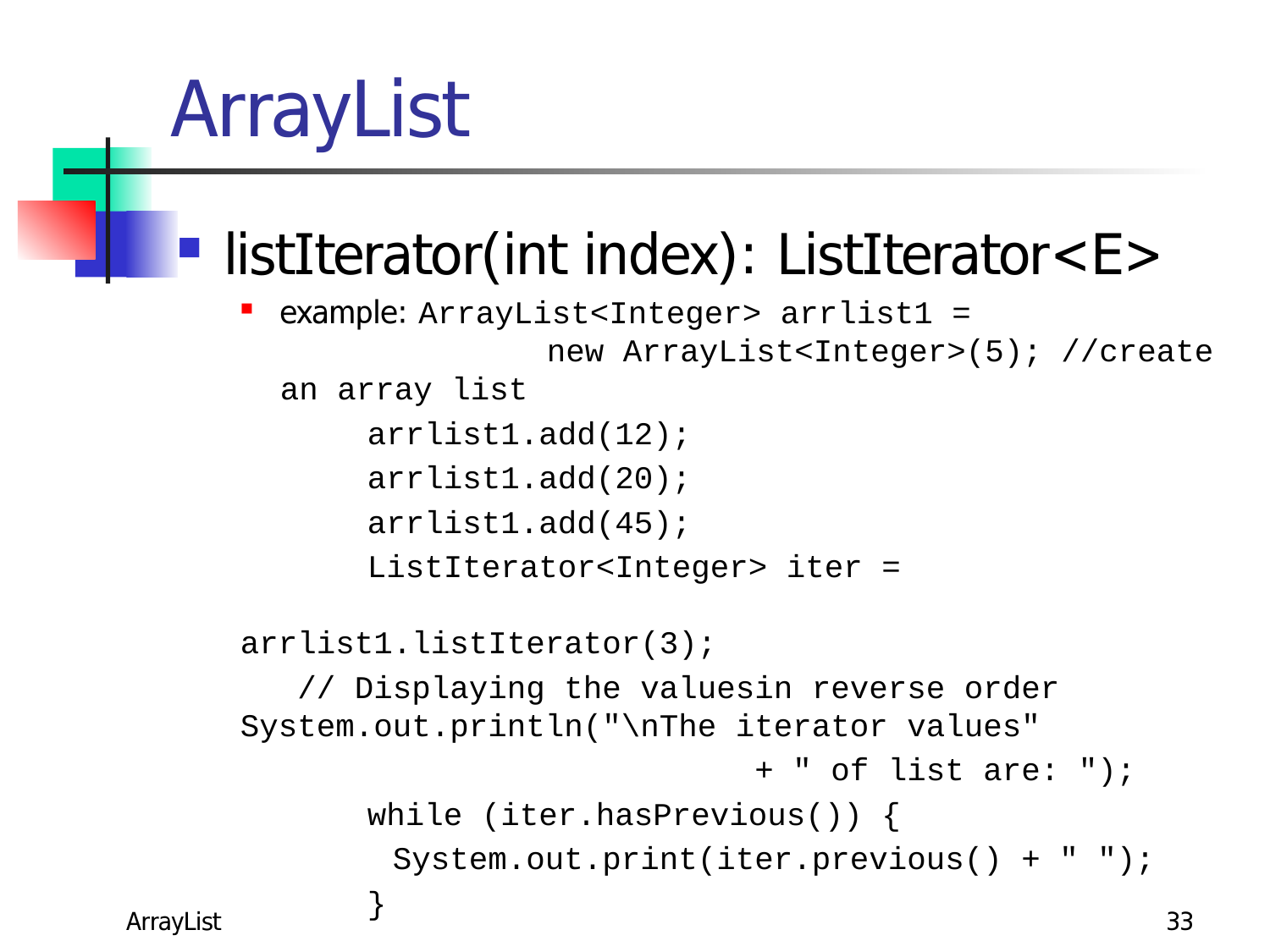

# ArrayList
listIterator(int index): ListIterator<E>
example: ArrayList<Integer> arrlist1 =                            new ArrayList<Integer>(5); //create an array list
	arrlist1.add(12);
	arrlist1.add(20);
	arrlist1.add(45);
 	ListIterator<Integer> iter = 							arrlist1.listIterator(3);
   // Displaying the valuesin reverse order 	System.out.println("\nThe iterator values"
                           + " of list are: ");
 	while (iter.hasPrevious()) {
        System.out.print(iter.previous() + " ");
	}

 ArrayList
33